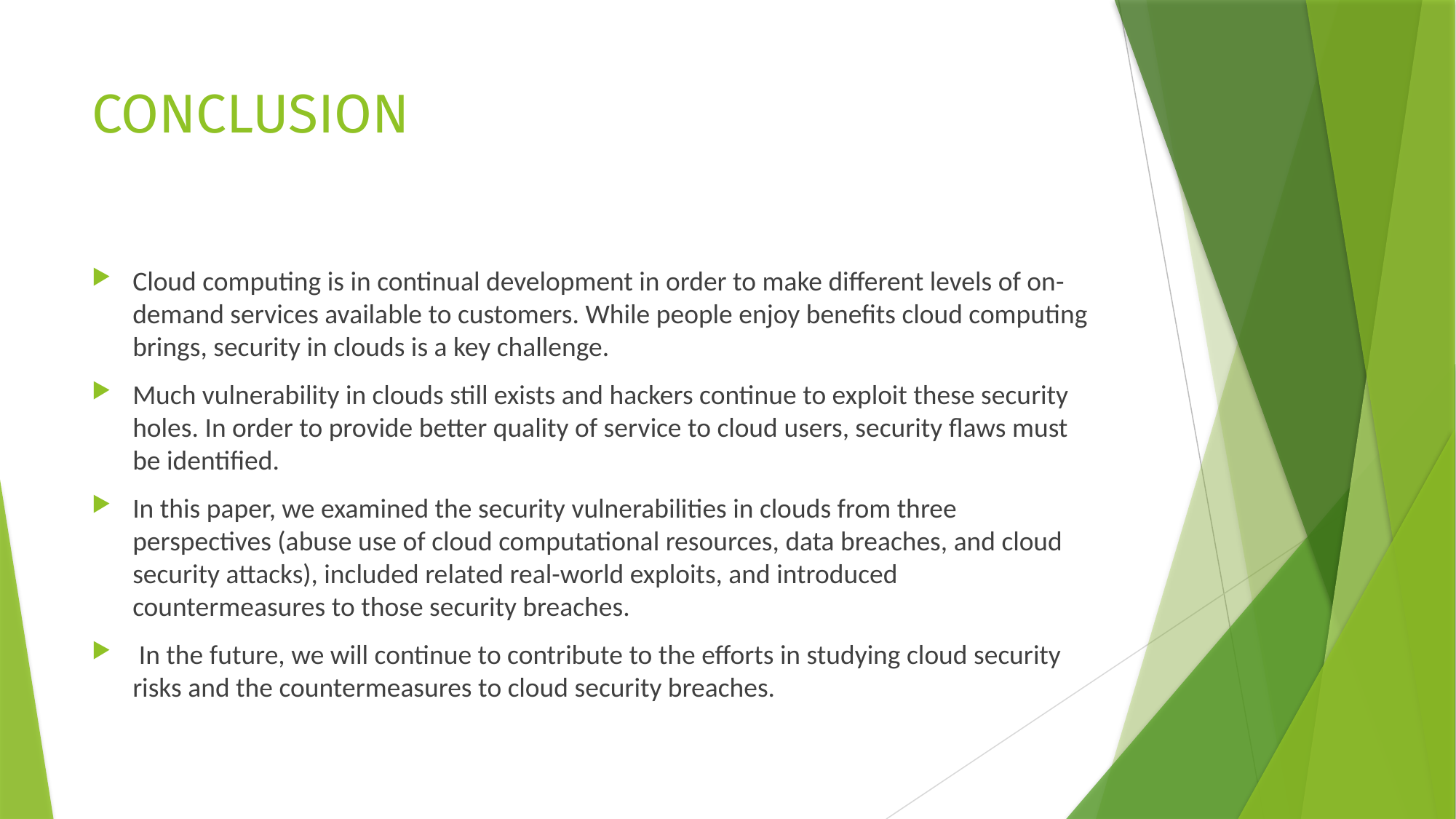

# CONCLUSION
Cloud computing is in continual development in order to make different levels of on-demand services available to customers. While people enjoy benefits cloud computing brings, security in clouds is a key challenge.
Much vulnerability in clouds still exists and hackers continue to exploit these security holes. In order to provide better quality of service to cloud users, security flaws must be identified.
In this paper, we examined the security vulnerabilities in clouds from three perspectives (abuse use of cloud computational resources, data breaches, and cloud security attacks), included related real-world exploits, and introduced countermeasures to those security breaches.
 In the future, we will continue to contribute to the efforts in studying cloud security risks and the countermeasures to cloud security breaches.